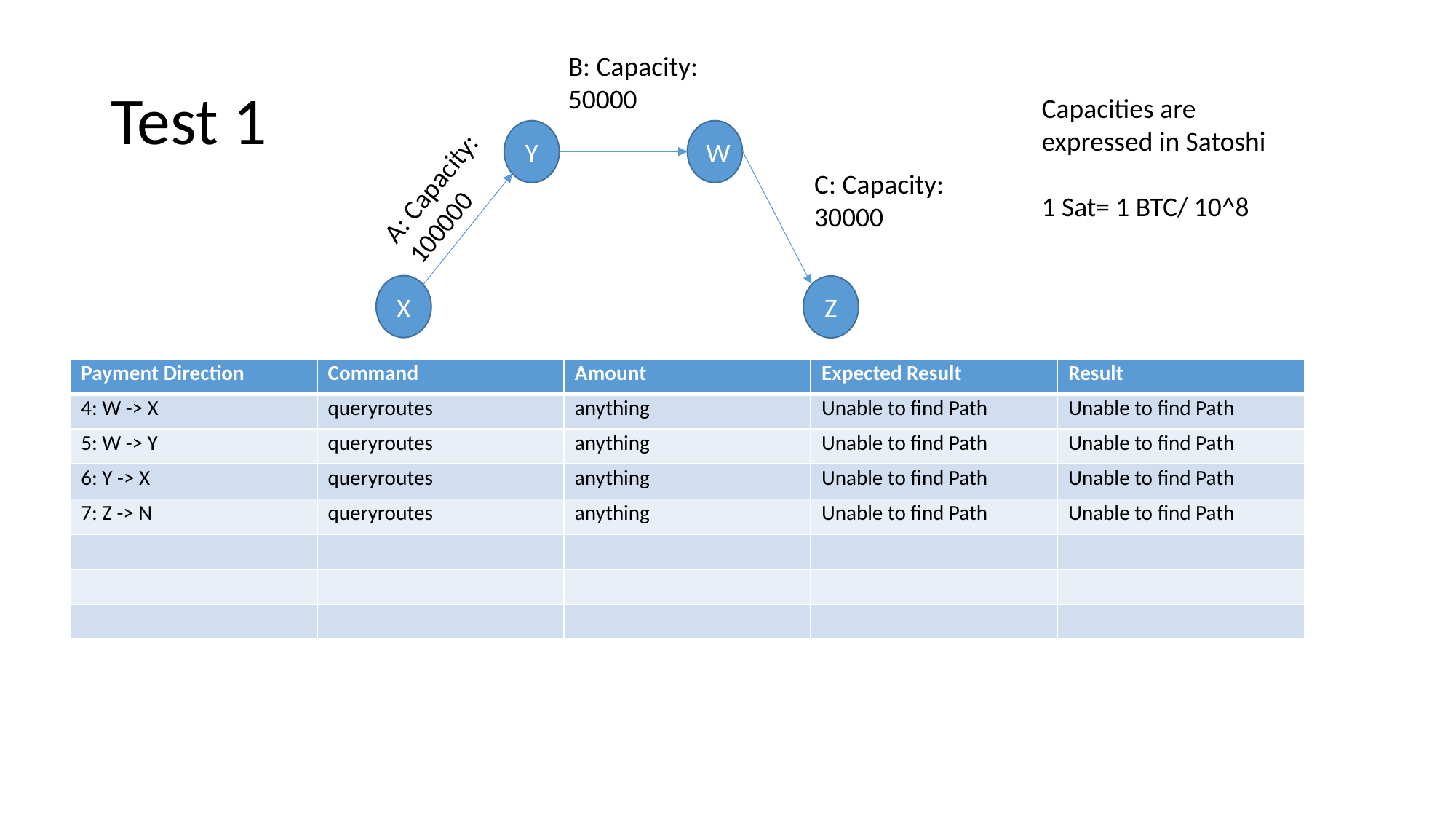

# Test 1
B: Capacity: 50000
Capacities are expressed in Satoshi
1 Sat= 1 BTC/ 10^8
W
Y
A: Capacity: 100000
C: Capacity: 30000
X
Z
| Payment Direction | Command | Amount | Expected Result | Result |
| --- | --- | --- | --- | --- |
| 4: W -> X | queryroutes | anything | Unable to find Path | Unable to find Path |
| 5: W -> Y | queryroutes | anything | Unable to find Path | Unable to find Path |
| 6: Y -> X | queryroutes | anything | Unable to find Path | Unable to find Path |
| 7: Z -> N | queryroutes | anything | Unable to find Path | Unable to find Path |
|  |  |  |  |  |
|  |  |  |  |  |
|  |  |  |  |  |